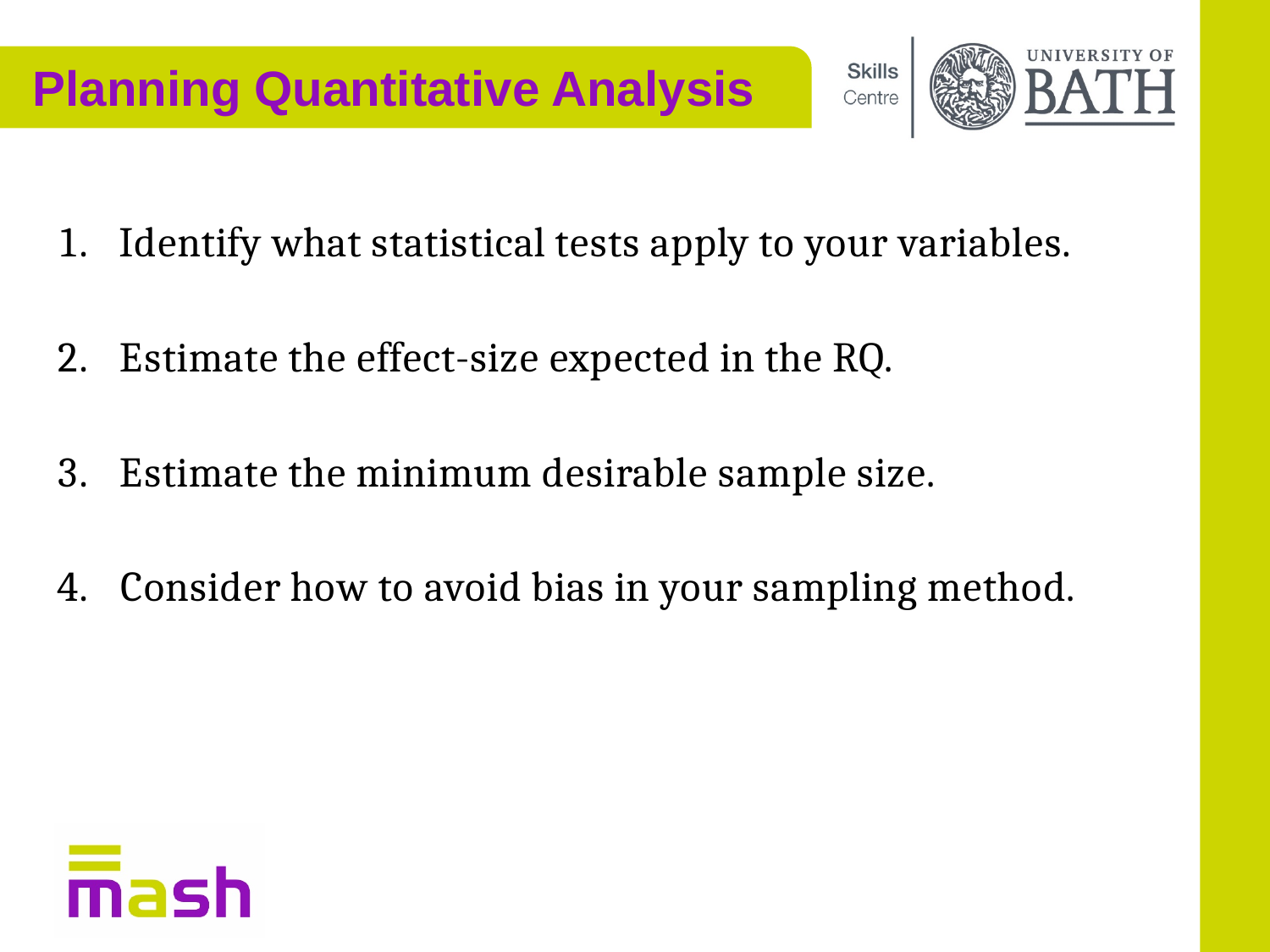

# Planning Quantitative Analysis
Identify what statistical tests apply to your variables.
Estimate the effect-size expected in the RQ.
Estimate the minimum desirable sample size.
Consider how to avoid bias in your sampling method.